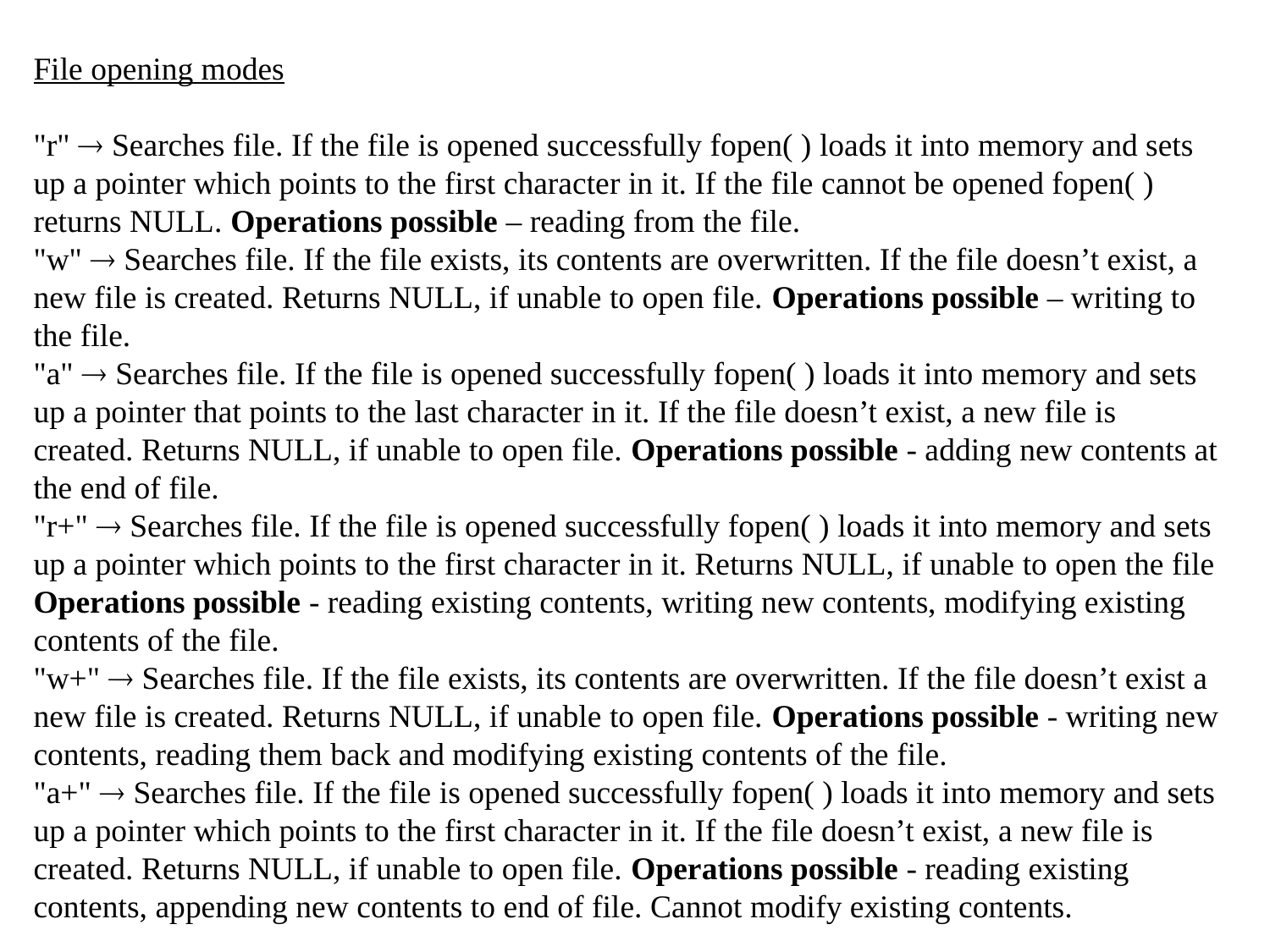

File opening modes

"r" → Searches file. If the file is opened successfully fopen( ) loads it into memory and sets up a pointer which points to the first character in it. If the file cannot be opened fopen( ) returns NULL. Operations possible – reading from the file.
"w" → Searches file. If the file exists, its contents are overwritten. If the file doesn’t exist, a new file is created. Returns NULL, if unable to open file. Operations possible – writing to the file.
"a" → Searches file. If the file is opened successfully fopen( ) loads it into memory and sets up a pointer that points to the last character in it. If the file doesn’t exist, a new file is created. Returns NULL, if unable to open file. Operations possible - adding new contents at the end of file.
"r+" → Searches file. If the file is opened successfully fopen( ) loads it into memory and sets up a pointer which points to the first character in it. Returns NULL, if unable to open the file
Operations possible - reading existing contents, writing new contents, modifying existing contents of the file.
"w+" → Searches file. If the file exists, its contents are overwritten. If the file doesn’t exist a new file is created. Returns NULL, if unable to open file. Operations possible - writing new contents, reading them back and modifying existing contents of the file.
"a+" → Searches file. If the file is opened successfully fopen( ) loads it into memory and sets up a pointer which points to the first character in it. If the file doesn’t exist, a new file is created. Returns NULL, if unable to open file. Operations possible - reading existing contents, appending new contents to end of file. Cannot modify existing contents.